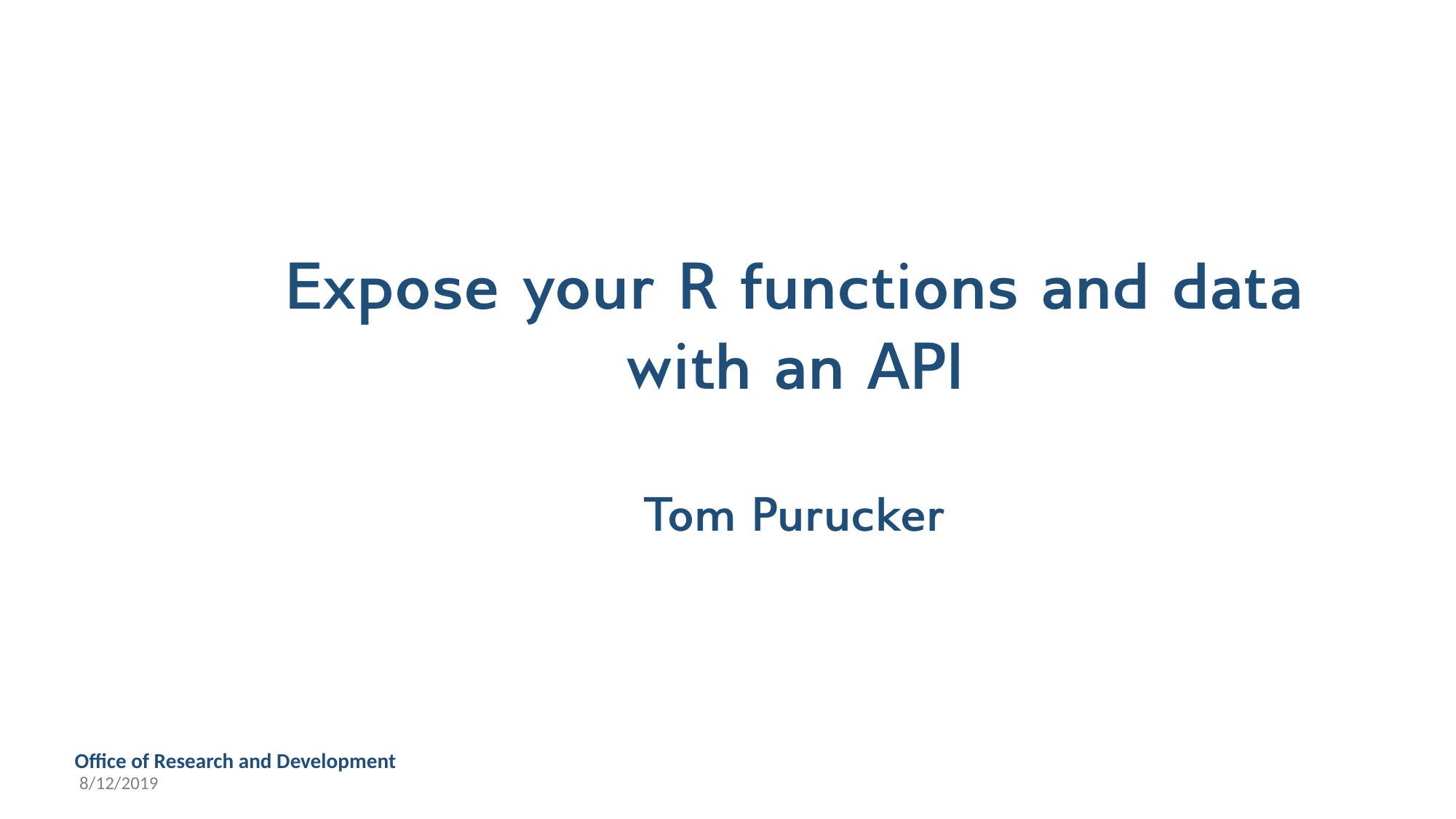

Expose your R functions and data with an API

Tom Purucker
8/12/2019